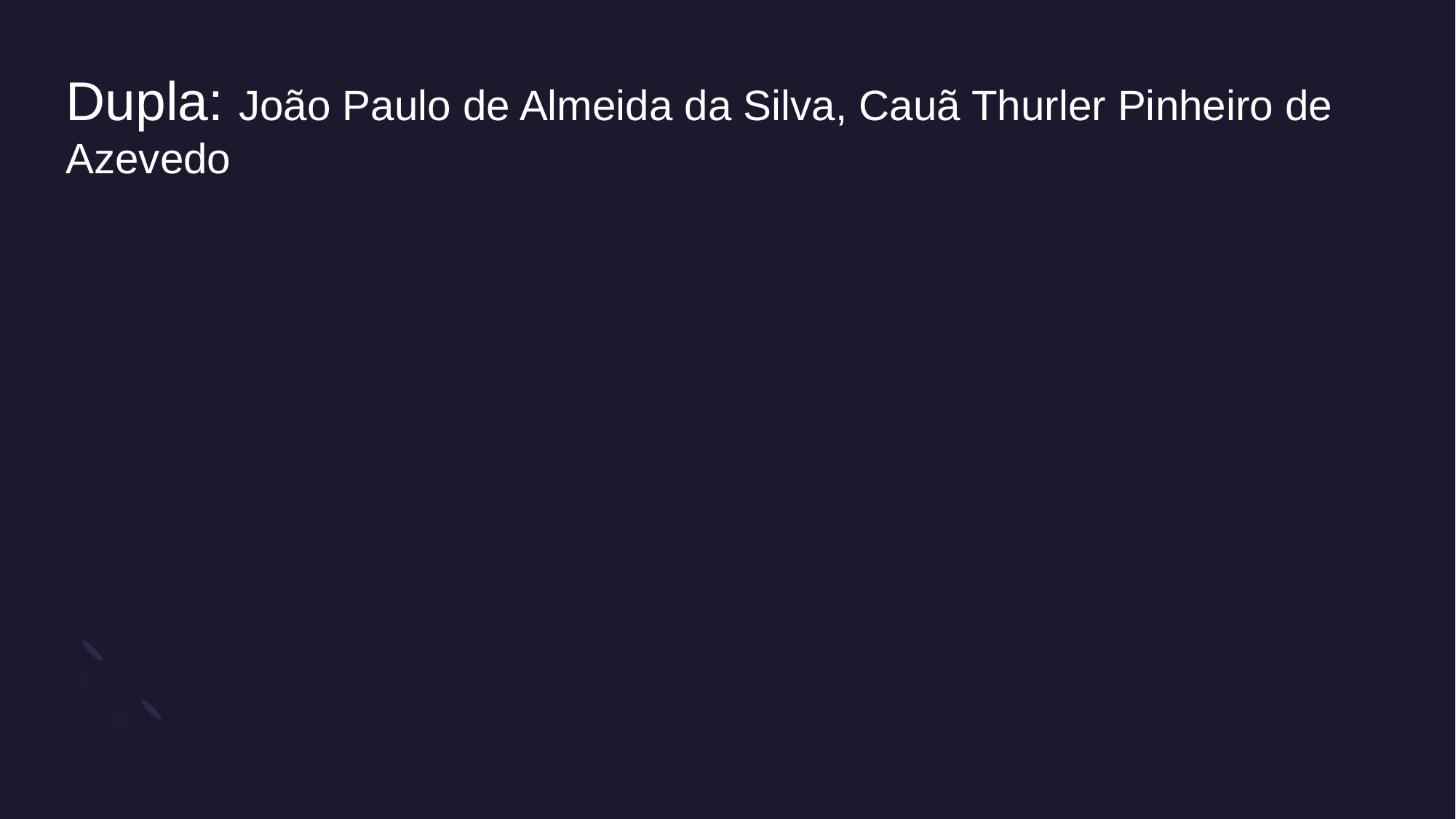

# Dupla: João Paulo de Almeida da Silva, Cauã Thurler Pinheiro de Azevedo